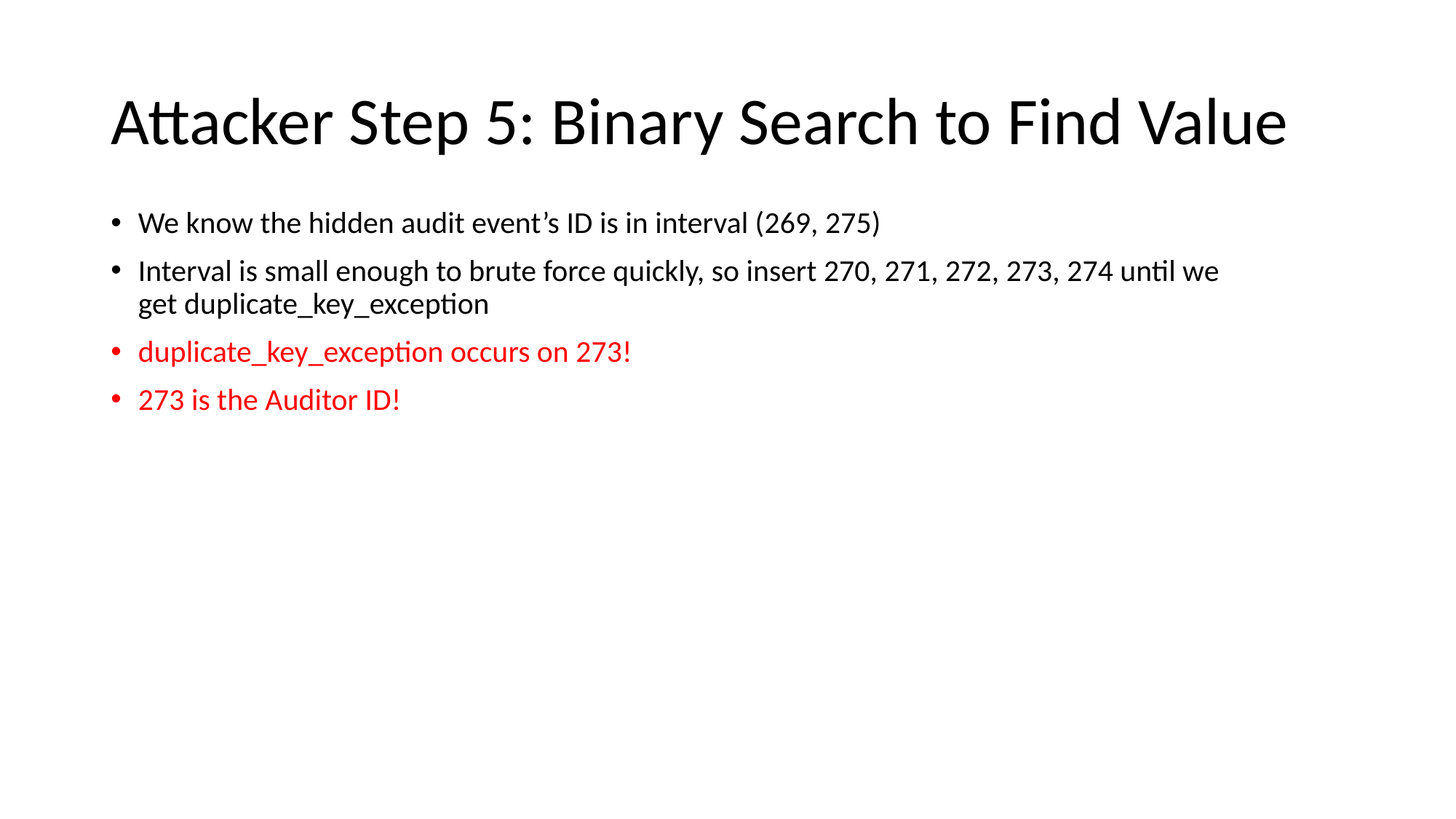

# Attacker Step 5: Binary Search to Find Value
We know the hidden audit event’s ID is in interval (269, 275)
Interval is small enough to brute force quickly, so insert 270, 271, 272, 273, 274 until we get duplicate_key_exception
duplicate_key_exception occurs on 273!
273 is the Auditor ID!